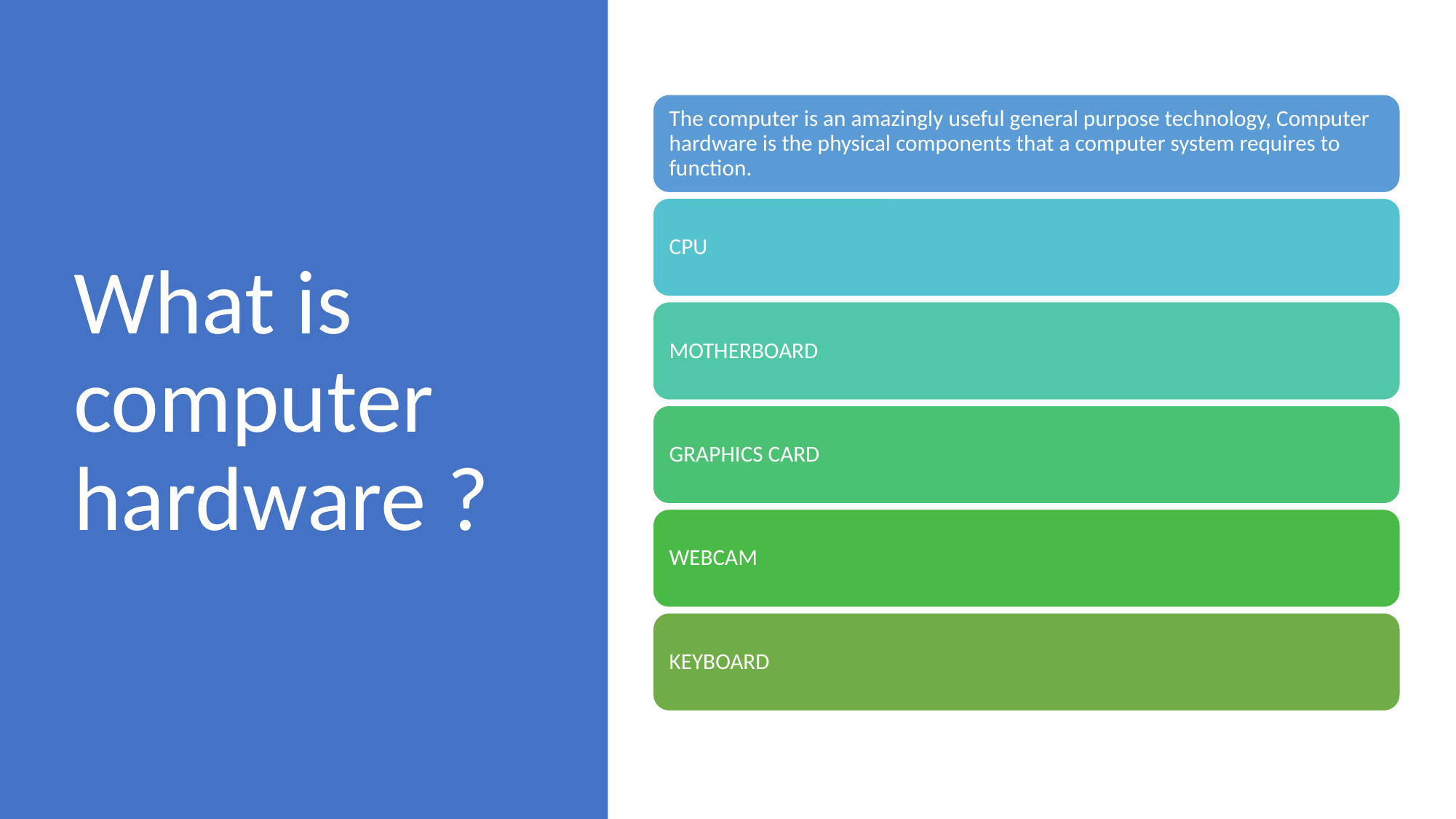

# What is computer hardware ?
The computer is an amazingly useful general purpose technology, Computer hardware is the physical components that a computer system requires to function.
CPU
MOTHERBOARD
GRAPHICS CARD
WEBCAM
KEYBOARD